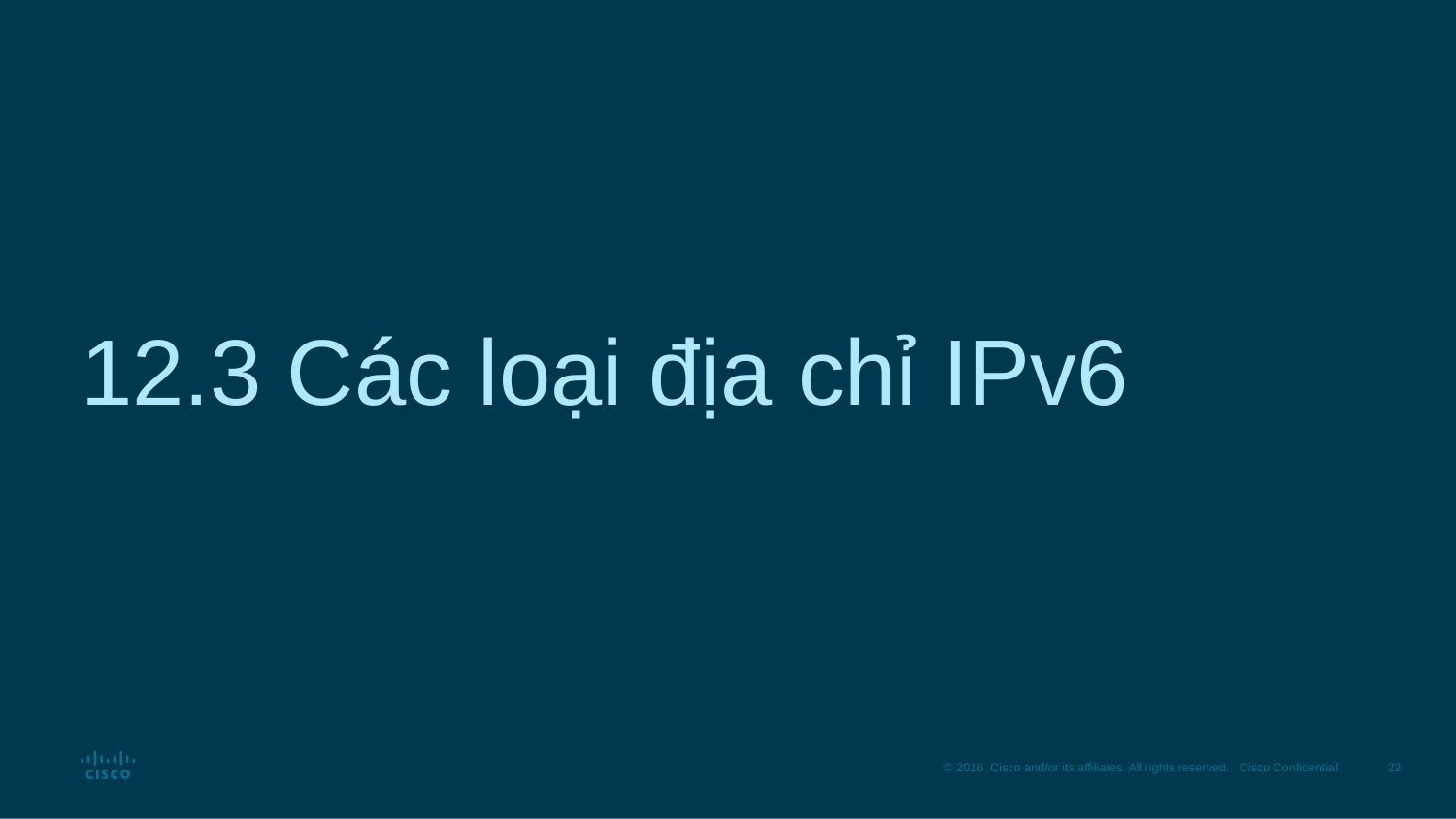

# 12.3 Các loại địa chỉ IPv6